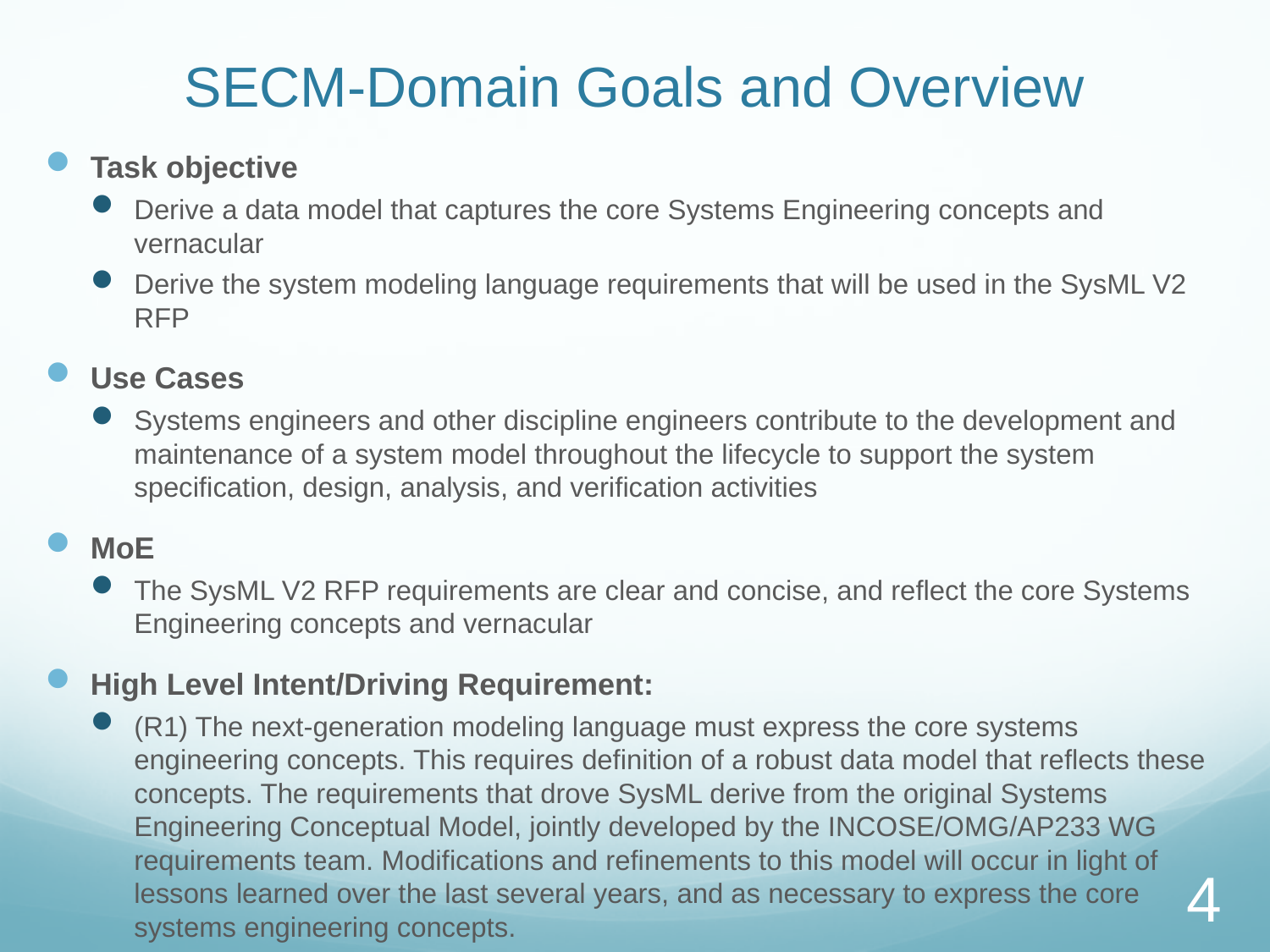

# SECM-Domain Goals and Overview
Task objective
Derive a data model that captures the core Systems Engineering concepts and vernacular
Derive the system modeling language requirements that will be used in the SysML V2 RFP
Use Cases
Systems engineers and other discipline engineers contribute to the development and maintenance of a system model throughout the lifecycle to support the system specification, design, analysis, and verification activities
MoE
The SysML V2 RFP requirements are clear and concise, and reflect the core Systems Engineering concepts and vernacular
High Level Intent/Driving Requirement:
(R1) The next-generation modeling language must express the core systems engineering concepts. This requires definition of a robust data model that reflects these concepts. The requirements that drove SysML derive from the original Systems Engineering Conceptual Model, jointly developed by the INCOSE/OMG/AP233 WG requirements team. Modifications and refinements to this model will occur in light of lessons learned over the last several years, and as necessary to express the core systems engineering concepts.
4